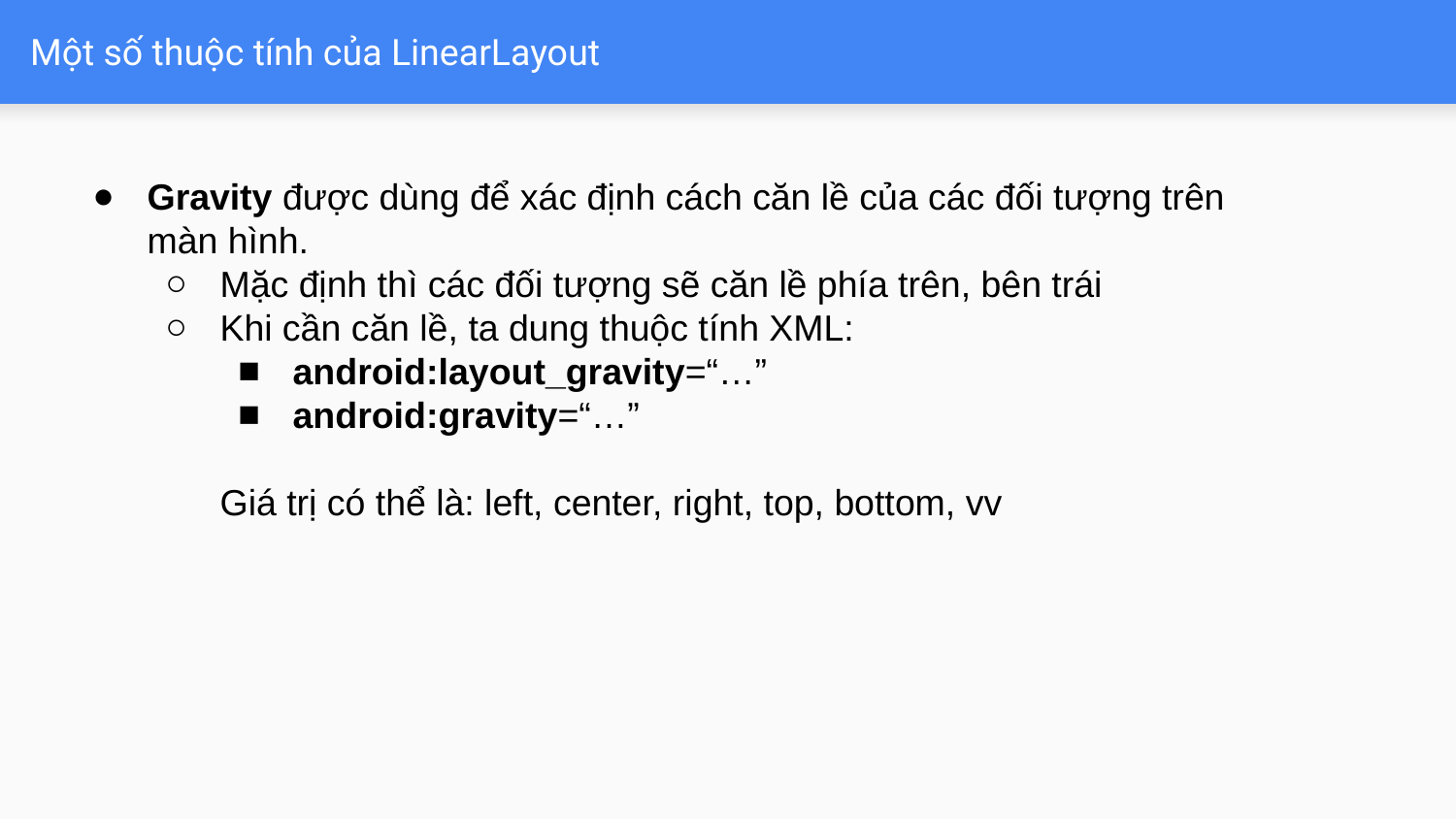

# Một số thuộc tính của LinearLayout
Gravity được dùng để xác định cách căn lề của các đối tượng trên màn hình.
Mặc định thì các đối tượng sẽ căn lề phía trên, bên trái
Khi cần căn lề, ta dung thuộc tính XML:
android:layout_gravity=“…”
android:gravity=“…”

Giá trị có thể là: left, center, right, top, bottom, vv